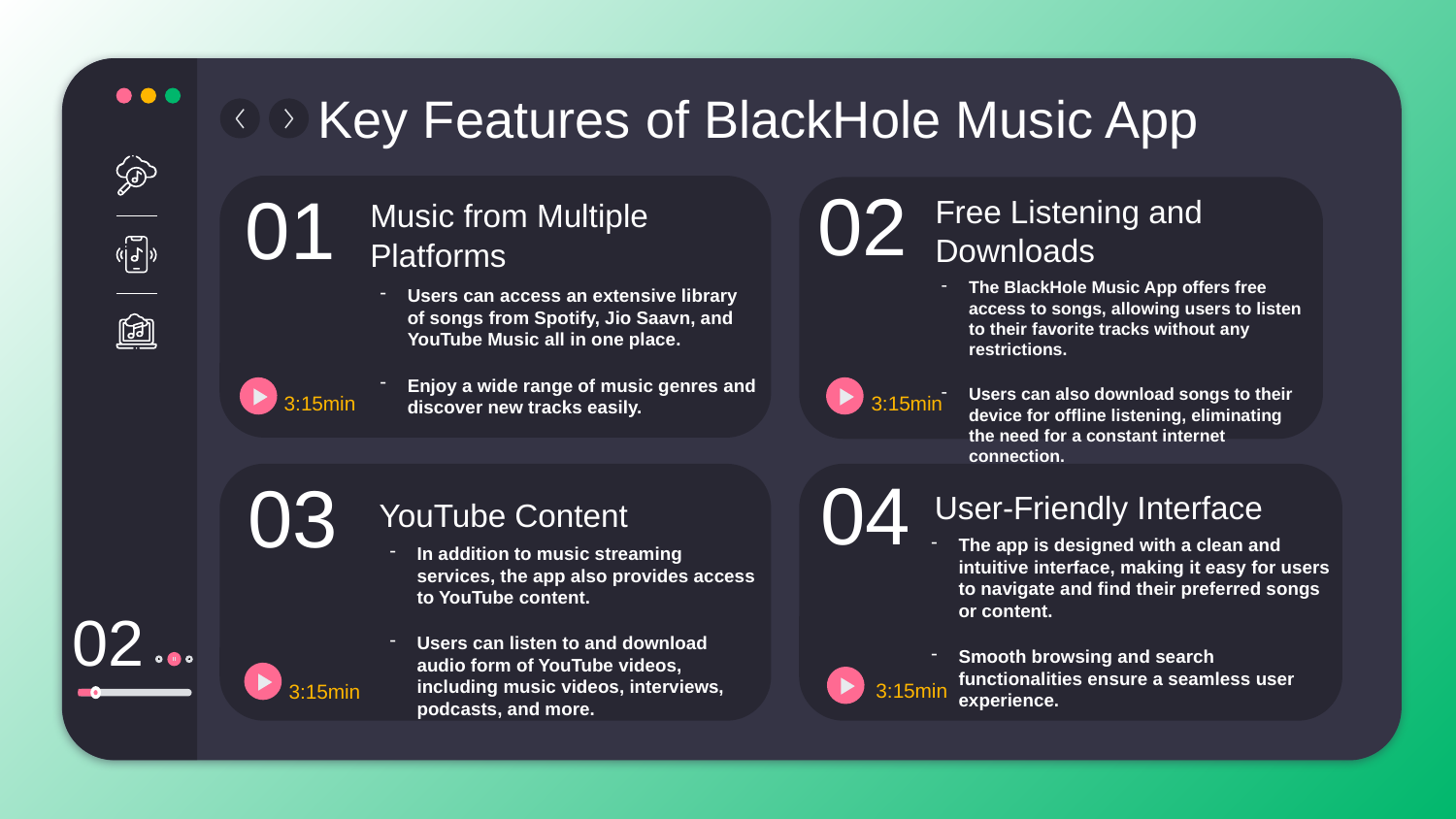

Key Features of BlackHole Music App

02
Free Listening and Downloads
# 01
Music from Multiple Platforms
The BlackHole Music App offers free access to songs, allowing users to listen to their favorite tracks without any restrictions.
Users can also download songs to their device for offline listening, eliminating the need for a constant internet connection.
Users can access an extensive library of songs from Spotify, Jio Saavn, and YouTube Music all in one place.
Enjoy a wide range of music genres and discover new tracks easily.

3:15min
3:15min

04
03
User-Friendly Interface
YouTube Content
The app is designed with a clean and intuitive interface, making it easy for users to navigate and find their preferred songs or content.
Smooth browsing and search functionalities ensure a seamless user experience.
In addition to music streaming services, the app also provides access to YouTube content.
Users can listen to and download audio form of YouTube videos, including music videos, interviews, podcasts, and more.
02

3:15min
3:15min